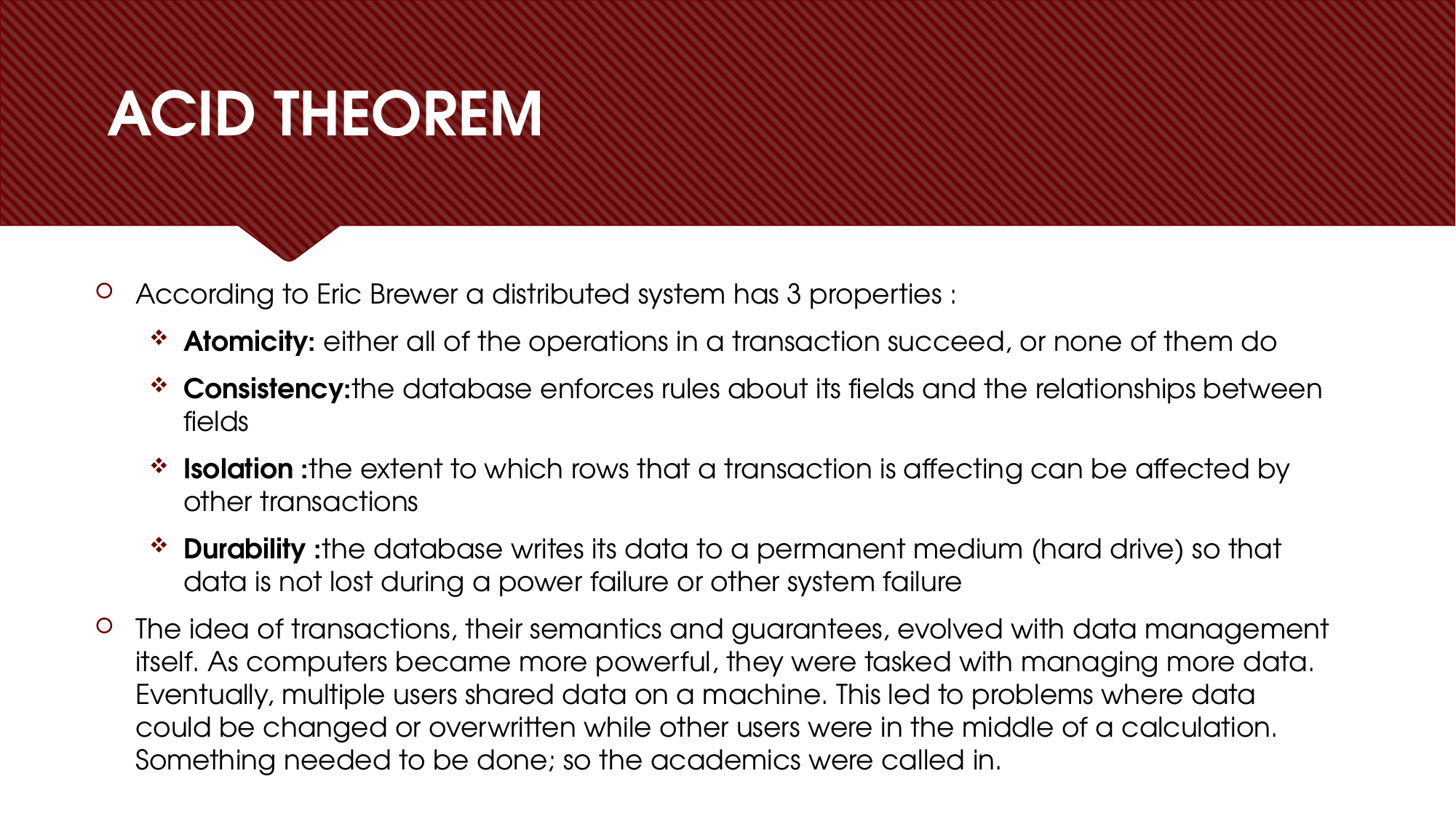

# ACID THEOREM
According to Eric Brewer a distributed system has 3 properties :
Atomicity: either all of the operations in a transaction succeed, or none of them do
Consistency:the database enforces rules about its fields and the relationships between fields
Isolation :the extent to which rows that a transaction is affecting can be affected by other transactions
Durability :the database writes its data to a permanent medium (hard drive) so that data is not lost during a power failure or other system failure
The idea of transactions, their semantics and guarantees, evolved with data management itself. As computers became more powerful, they were tasked with managing more data. Eventually, multiple users shared data on a machine. This led to problems where data could be changed or overwritten while other users were in the middle of a calculation. Something needed to be done; so the academics were called in.